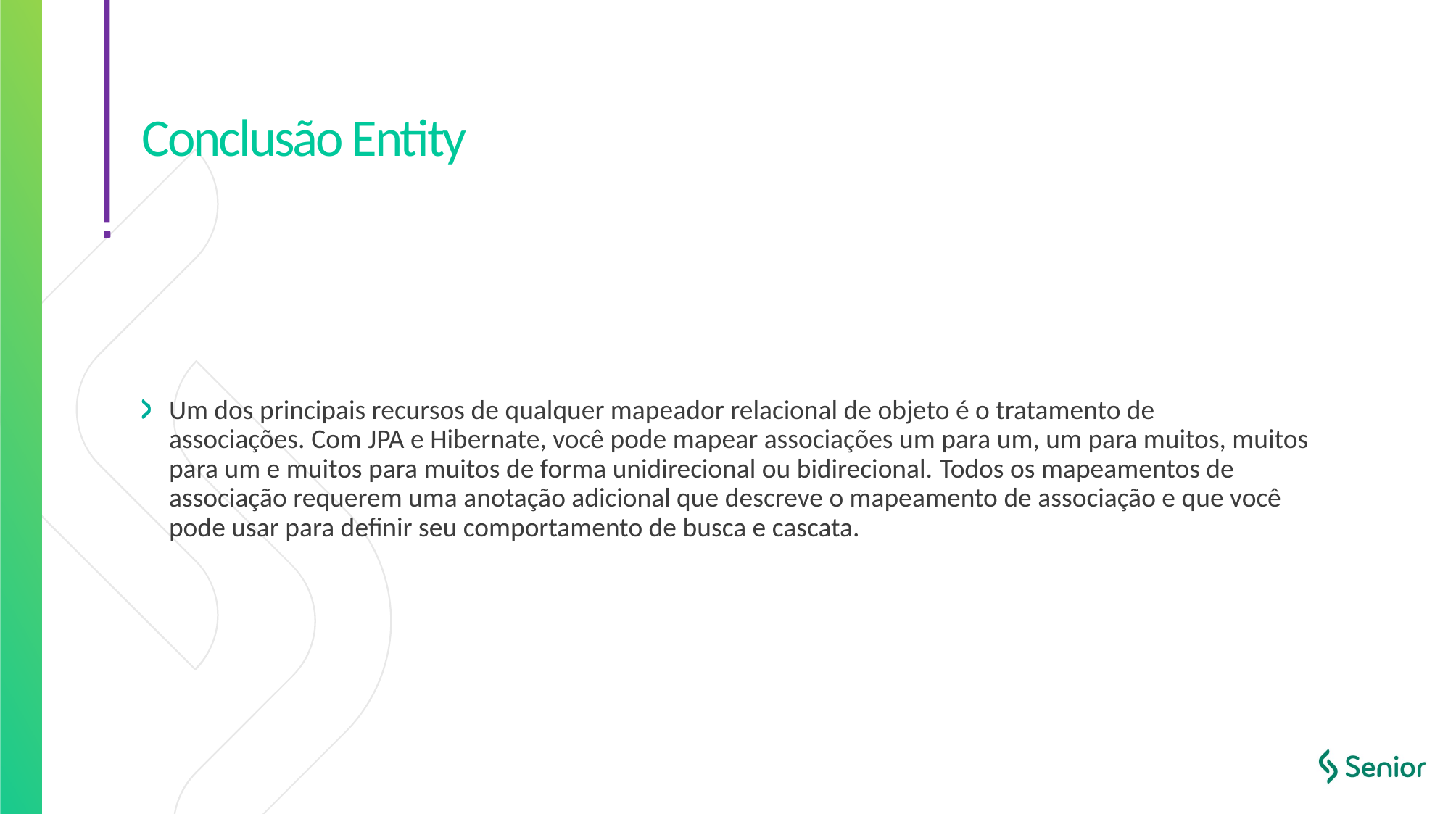

# Conclusão Entity

Um dos principais recursos de qualquer mapeador relacional de objeto é o tratamento de associações. Com JPA e Hibernate, você pode mapear associações um para um, um para muitos, muitos para um e muitos para muitos de forma unidirecional ou bidirecional. Todos os mapeamentos de associação requerem uma anotação adicional que descreve o mapeamento de associação e que você pode usar para definir seu comportamento de busca e cascata.